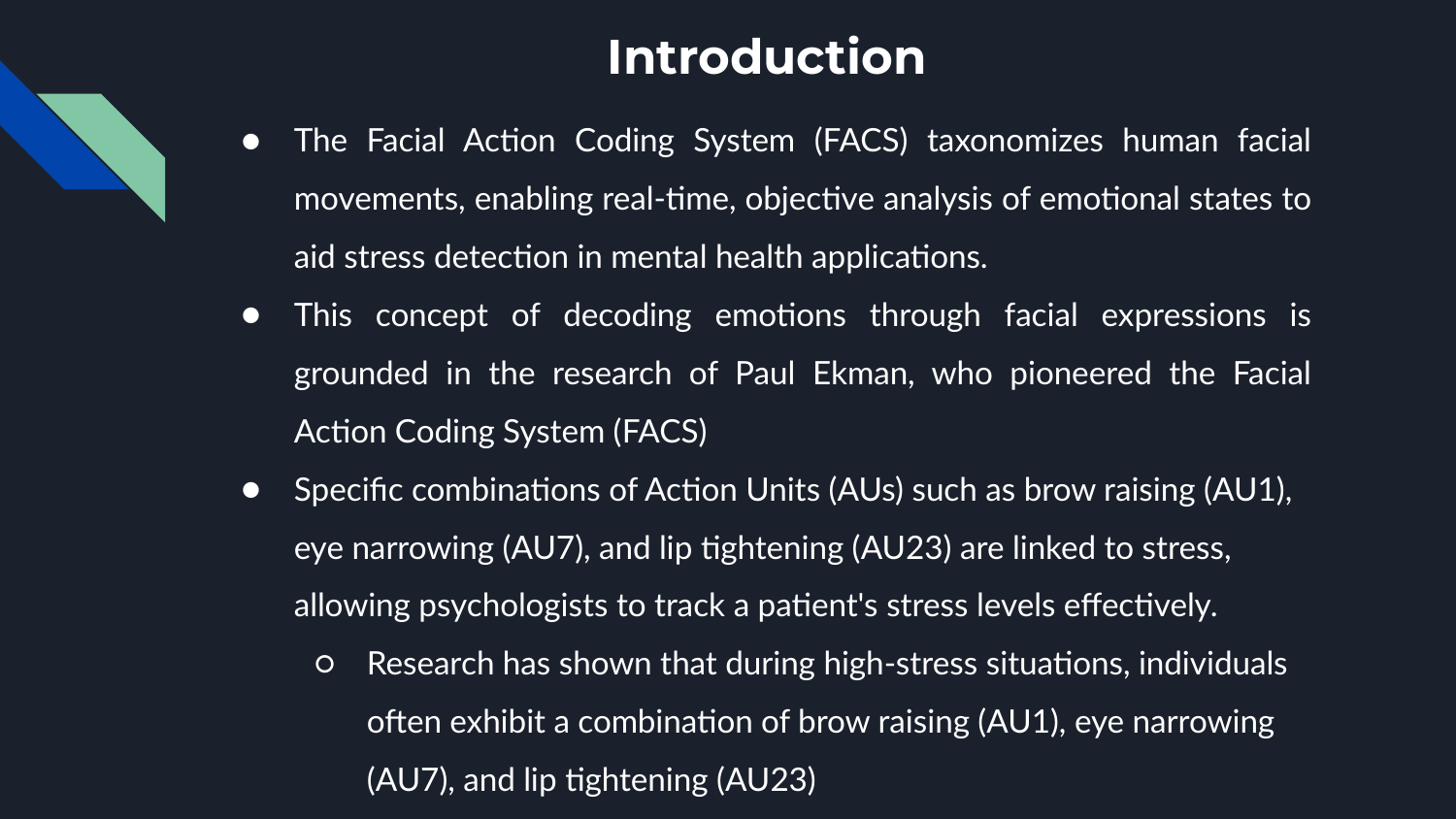

# Introduction
The Facial Action Coding System (FACS) taxonomizes human facial movements, enabling real-time, objective analysis of emotional states to aid stress detection in mental health applications.
This concept of decoding emotions through facial expressions is grounded in the research of Paul Ekman, who pioneered the Facial Action Coding System (FACS)
Specific combinations of Action Units (AUs) such as brow raising (AU1), eye narrowing (AU7), and lip tightening (AU23) are linked to stress, allowing psychologists to track a patient's stress levels effectively.
Research has shown that during high-stress situations, individuals often exhibit a combination of brow raising (AU1), eye narrowing (AU7), and lip tightening (AU23)